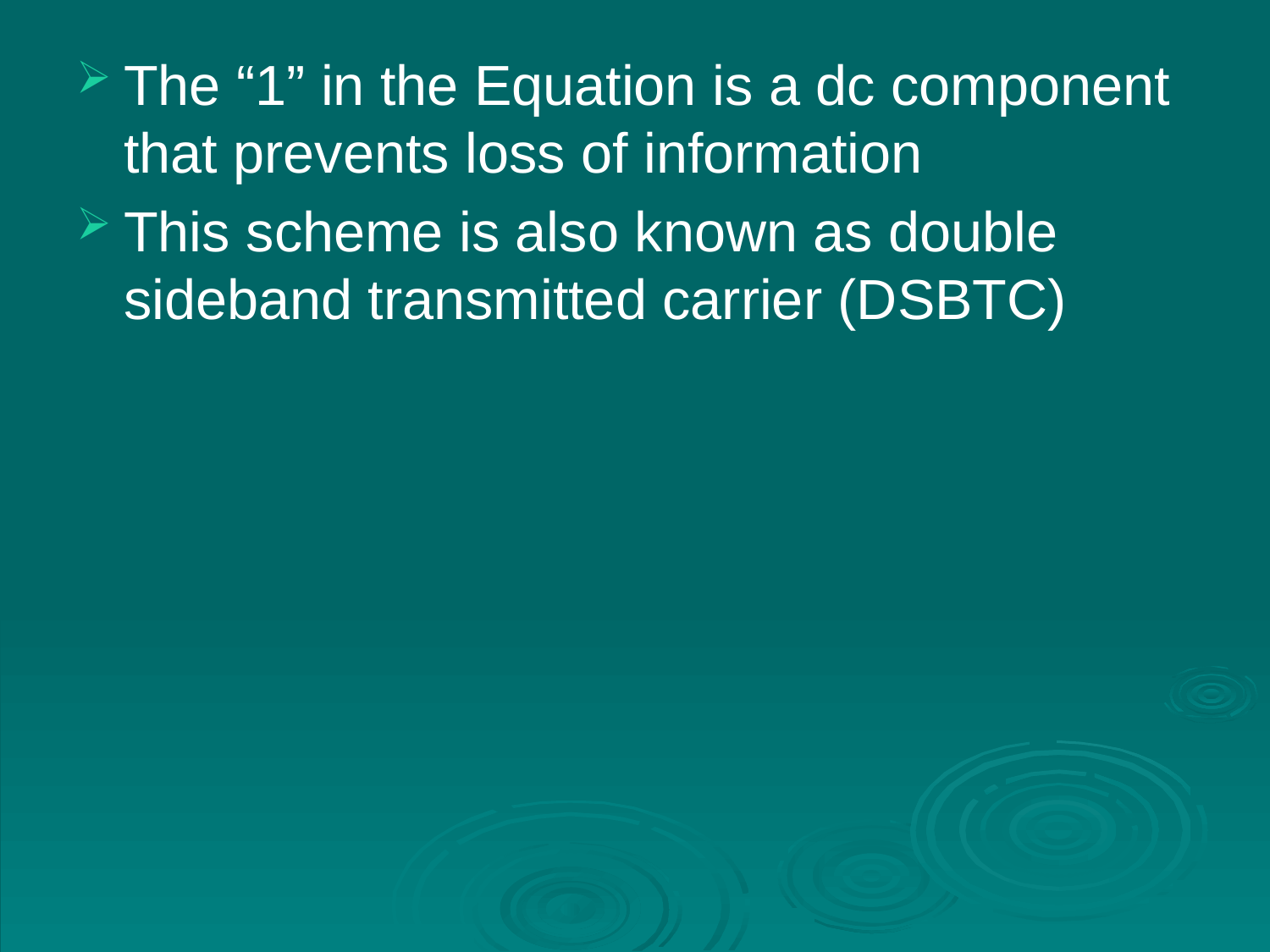

The “1” in the Equation is a dc component that prevents loss of information
This scheme is also known as double sideband transmitted carrier (DSBTC)